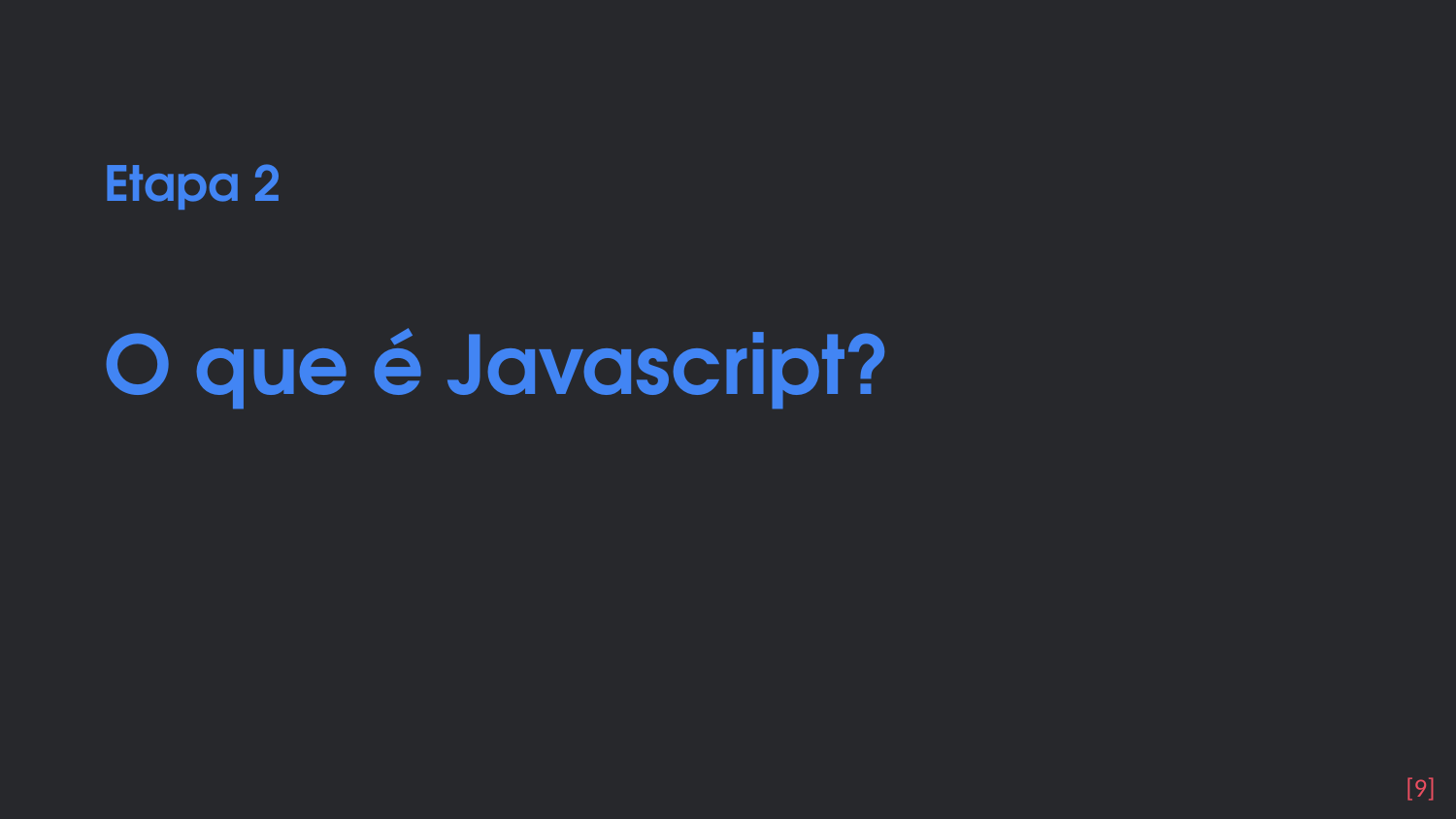

Etapa 2
O que é Javascript?
[9]